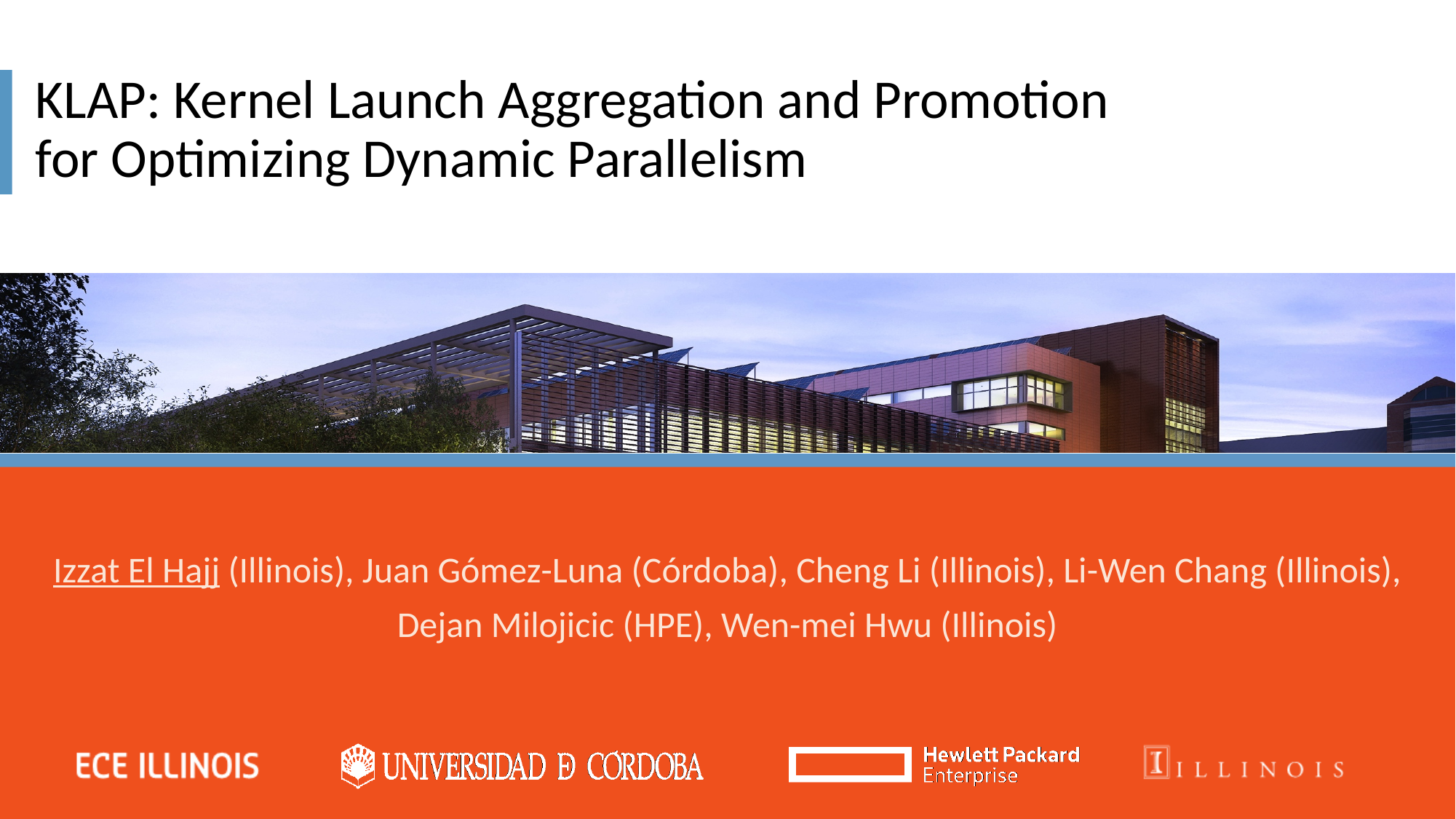

# KLAP: Kernel Launch Aggregation and Promotion for Optimizing Dynamic Parallelism

Izzat El Hajj (Illinois), Juan Gómez-Luna (Córdoba), Cheng Li (Illinois), Li-Wen Chang (Illinois),
Dejan Milojicic (HPE), Wen-mei Hwu (Illinois)